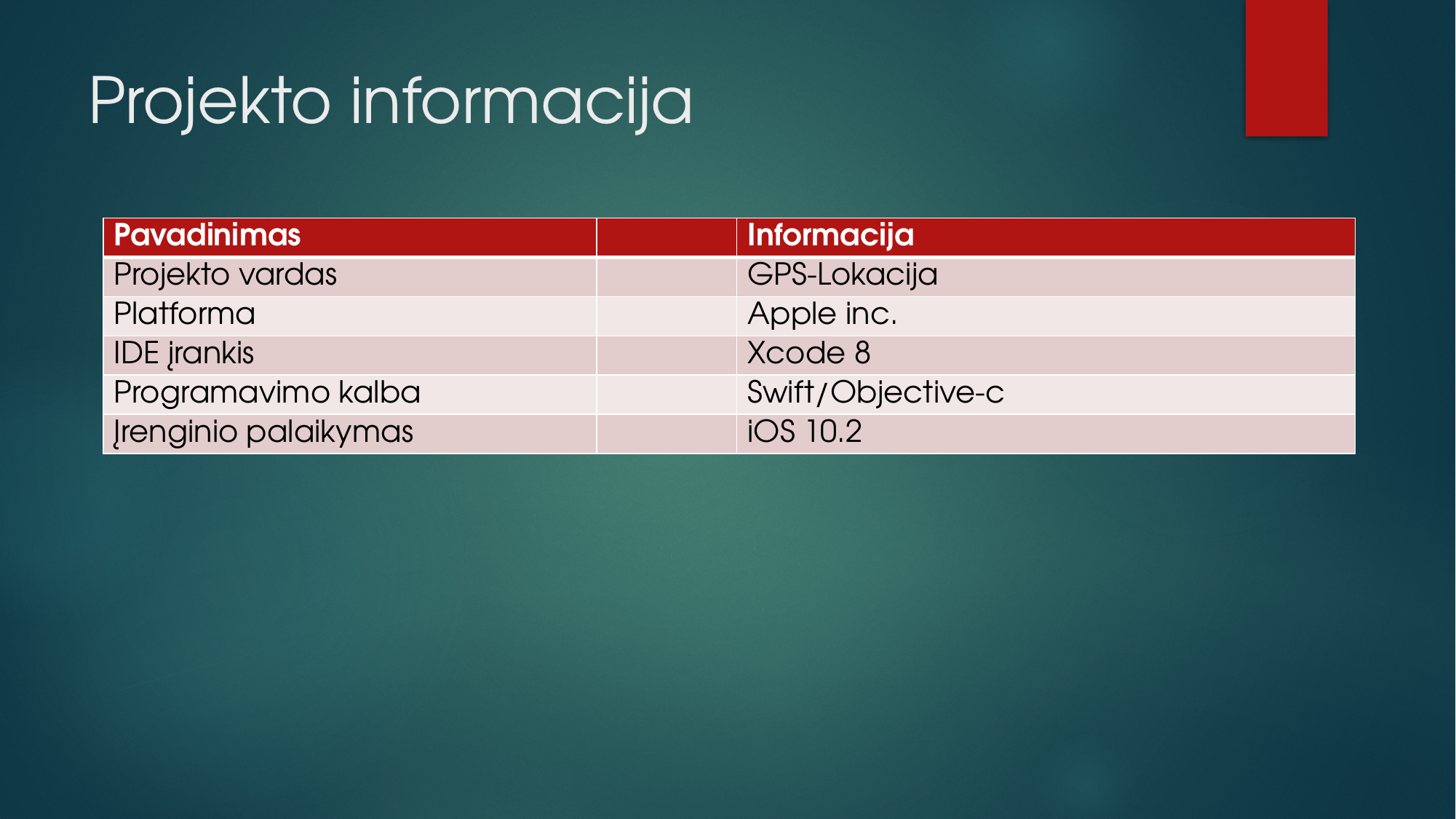

# Projekto informacija
| Pavadinimas |  | Informacija |
| --- | --- | --- |
| Projekto vardas |  | GPS-Lokacija |
| Platforma |  | Apple inc. |
| IDE įrankis |  | Xcode 8 |
| Programavimo kalba |  | Swift/Objective-c |
| Įrenginio palaikymas |  | iOS 10.2 |